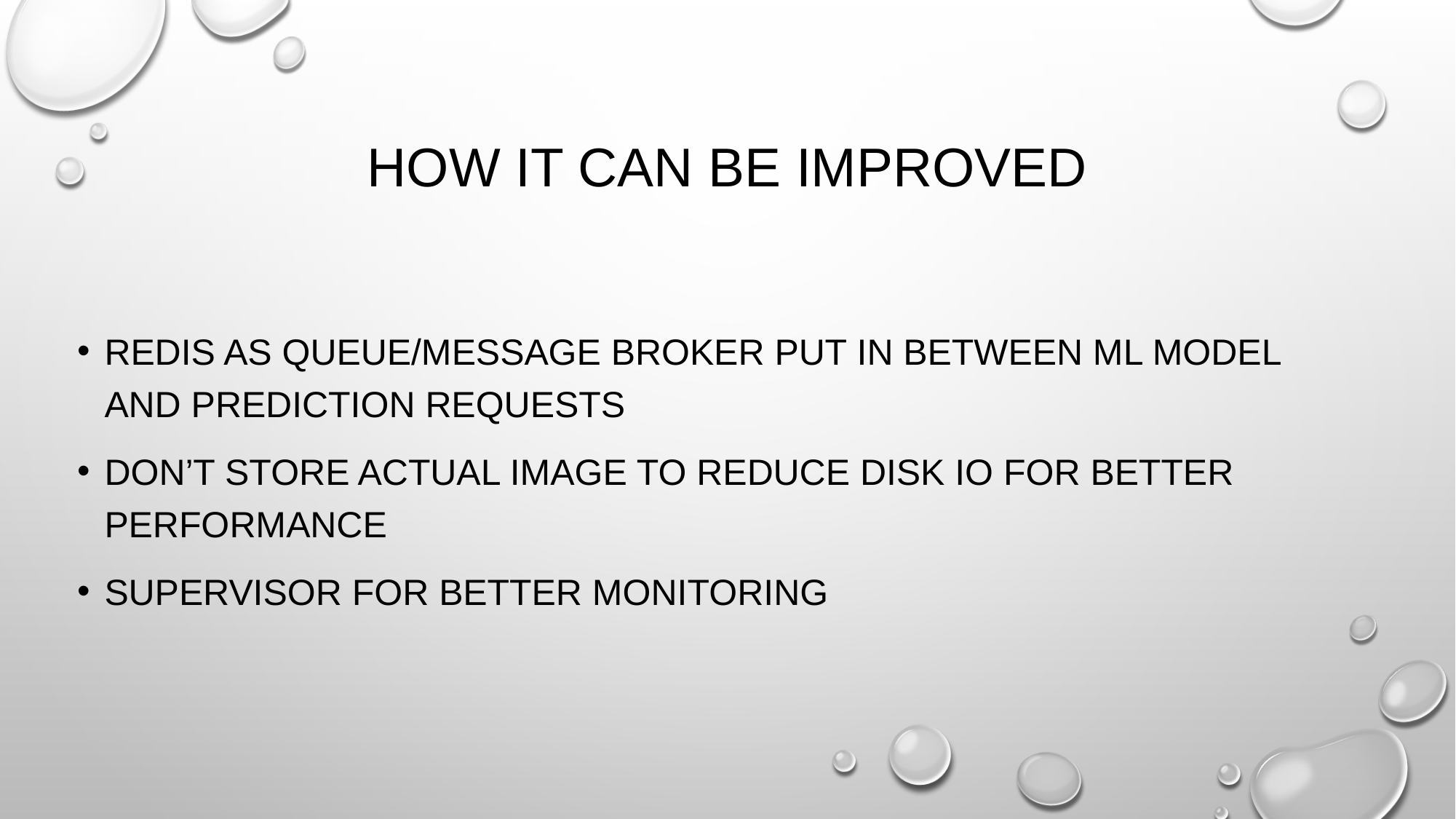

How it can be improved
Redis as queue/message broker put in between ML model and prediction requests
Don’t store actual image to reduce disk IO for better performance
Supervisor for better monitoring